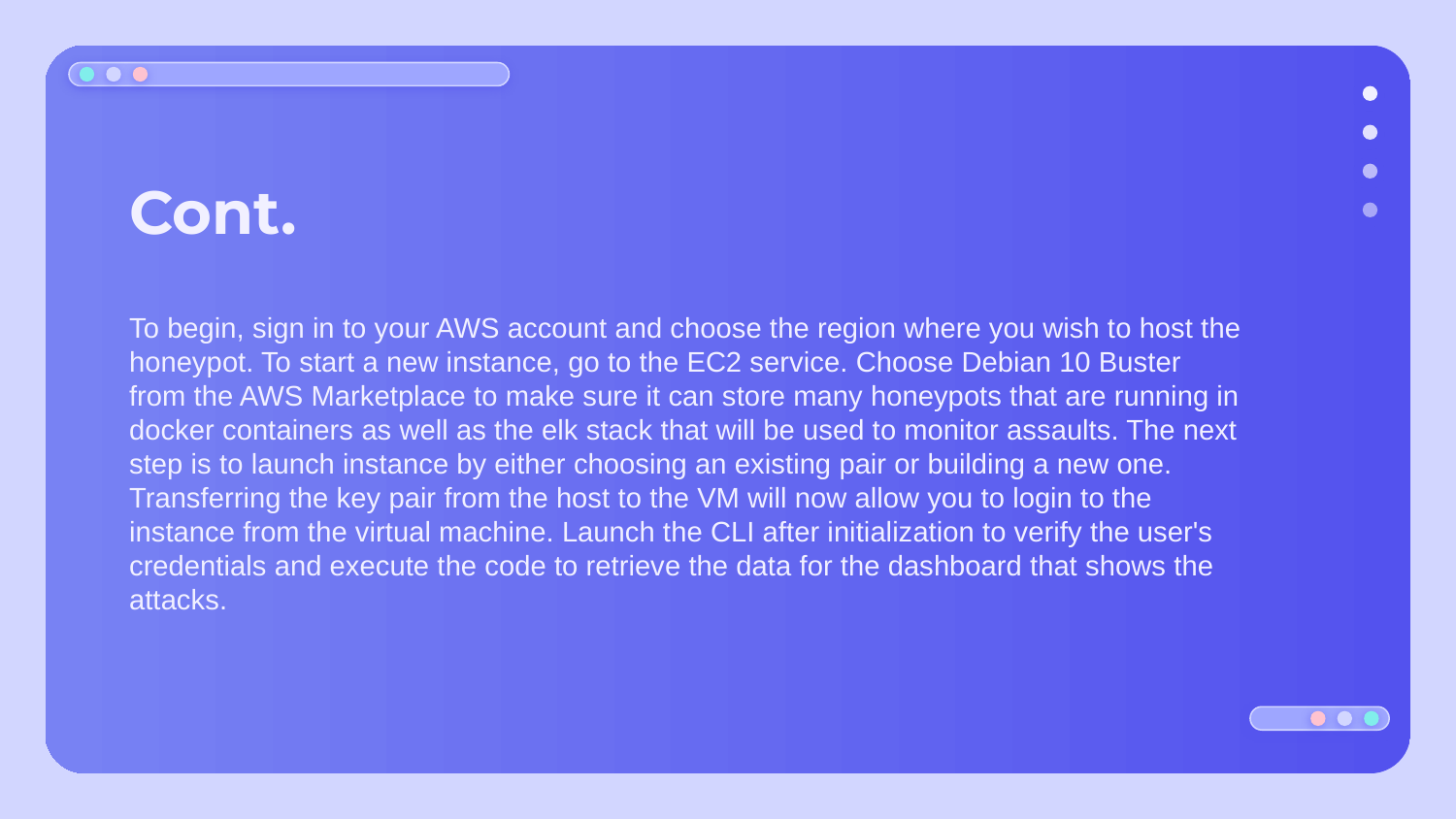

# Cont.
To begin, sign in to your AWS account and choose the region where you wish to host the honeypot. To start a new instance, go to the EC2 service. Choose Debian 10 Buster from the AWS Marketplace to make sure it can store many honeypots that are running in docker containers as well as the elk stack that will be used to monitor assaults. The next step is to launch instance by either choosing an existing pair or building a new one. Transferring the key pair from the host to the VM will now allow you to login to the instance from the virtual machine. Launch the CLI after initialization to verify the user's credentials and execute the code to retrieve the data for the dashboard that shows the attacks.